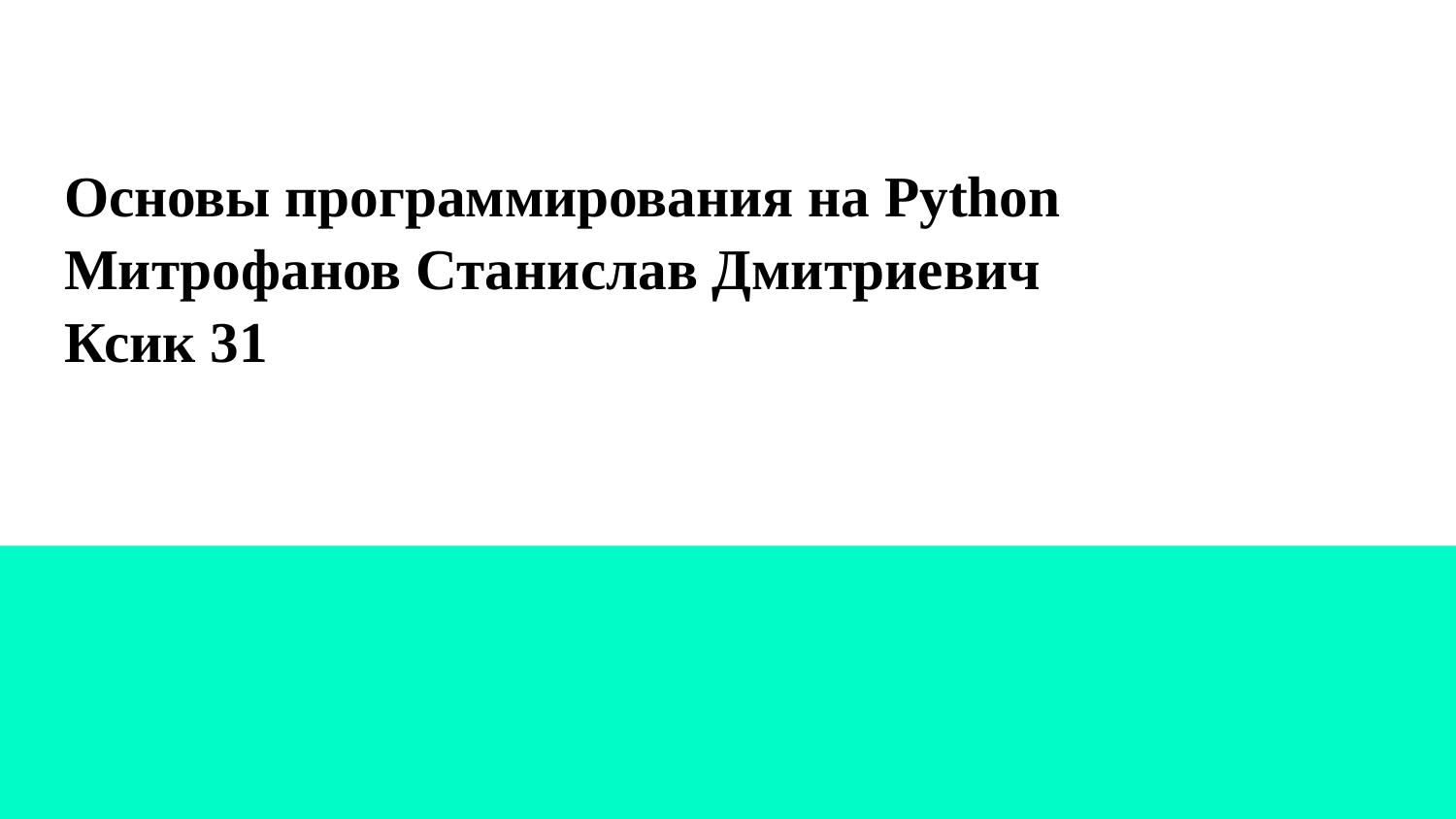

# Основы программирования на Python
Митрофанов Станислав Дмитриевич
Ксик 31